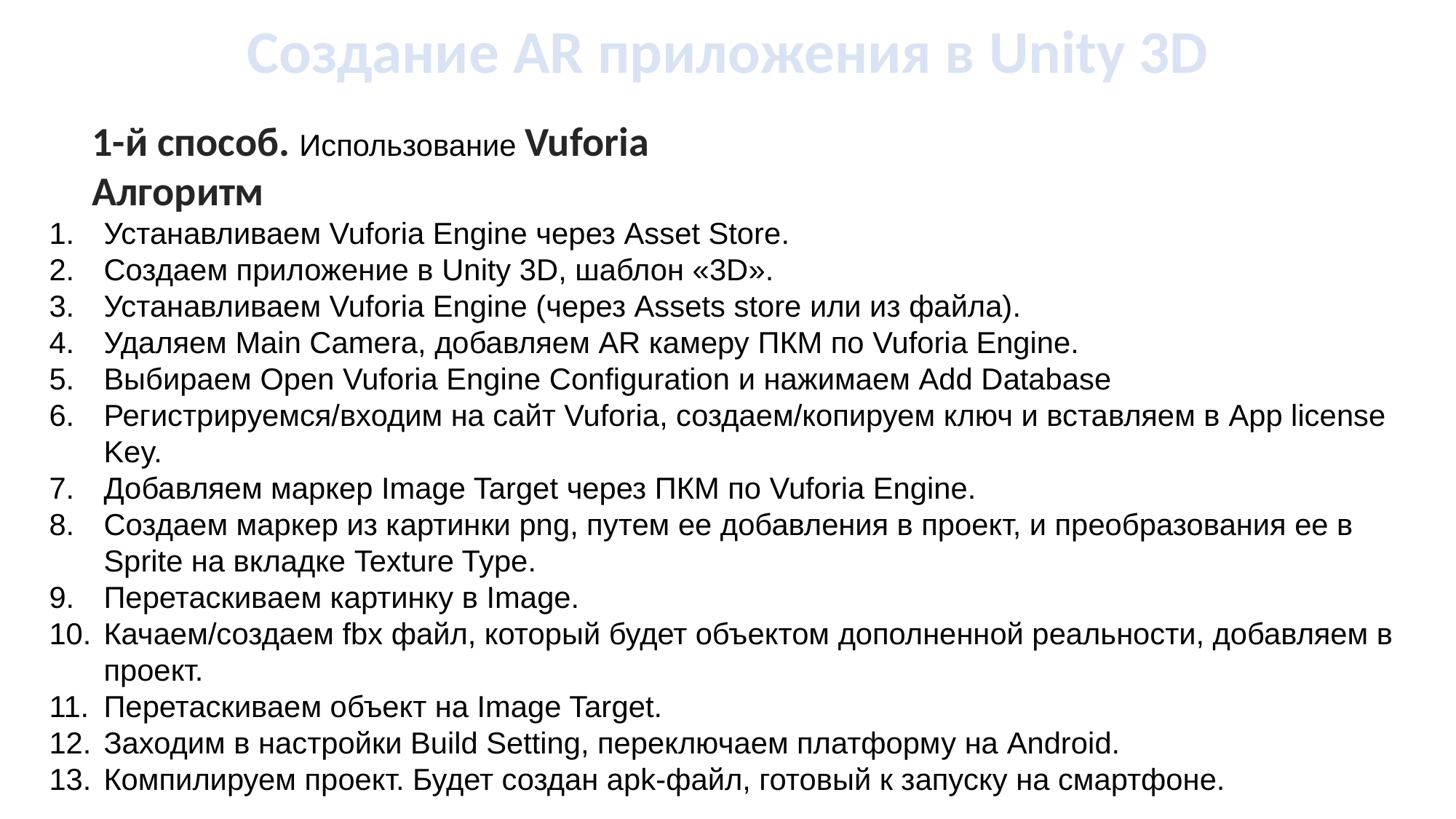

Создание AR приложения в Unity 3D
1-й способ. Использование Vuforia
Алгоритм
Устанавливаем Vuforia Engine через Asset Store.
Создаем приложение в Unity 3D, шаблон «3D».
Устанавливаем Vuforia Engine (через Assets store или из файла).
Удаляем Main Camera, добавляем AR камеру ПКМ по Vuforia Engine.
Выбираем Open Vuforia Engine Configuration и нажимаем Add Database
Регистрируемся/входим на сайт Vuforia, создаем/копируем ключ и вставляем в App license Key.
Добавляем маркер Image Target через ПКМ по Vuforia Engine.
Создаем маркер из картинки png, путем ее добавления в проект, и преобразования ее в Sprite на вкладке Texture Type.
Перетаскиваем картинку в Image.
Качаем/создаем fbx файл, который будет объектом дополненной реальности, добавляем в проект.
Перетаскиваем объект на Image Target.
Заходим в настройки Build Setting, переключаем платформу на Android.
Компилируем проект. Будет создан apk-файл, готовый к запуску на смартфоне.